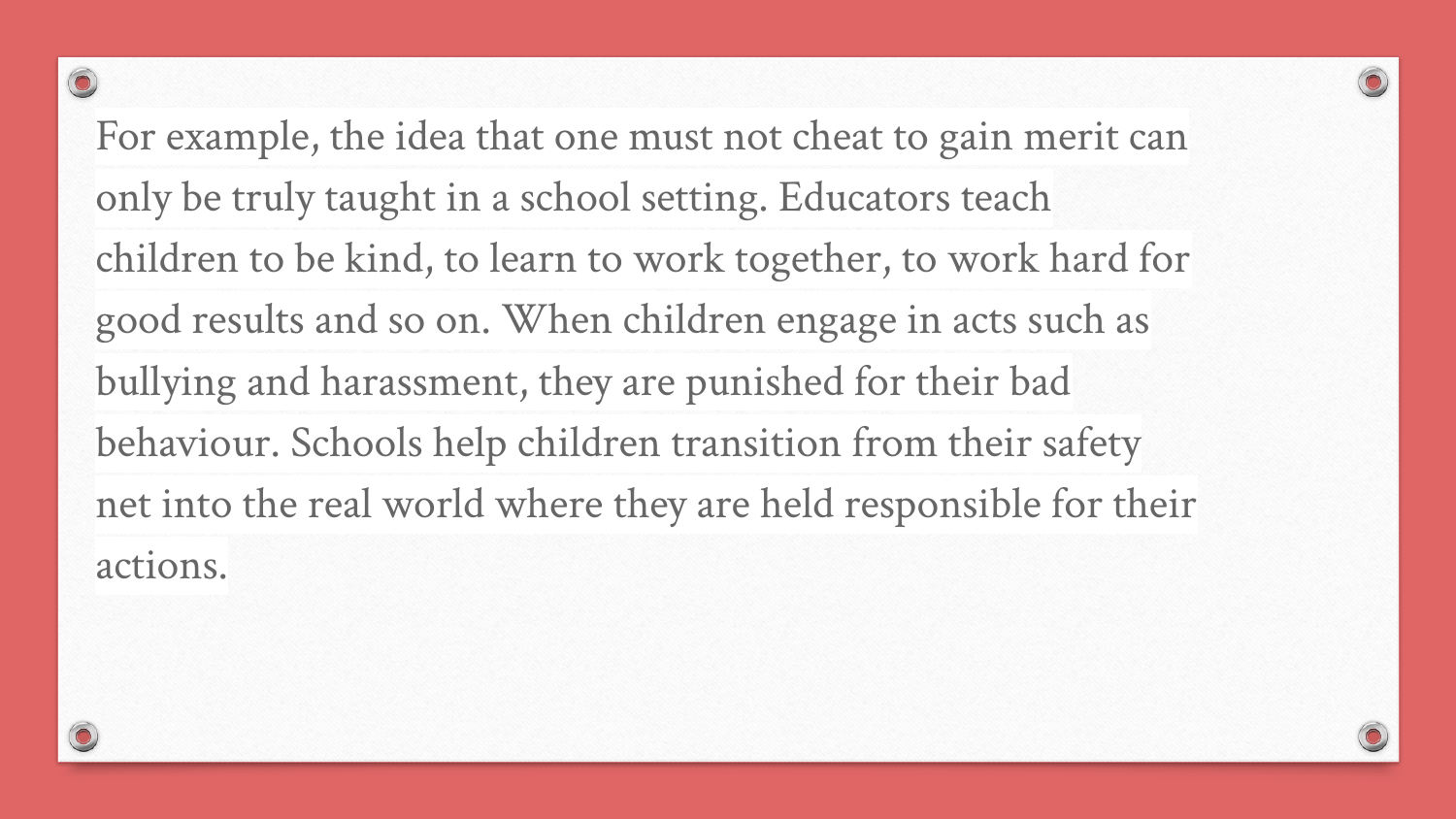

For example, the idea that one must not cheat to gain merit can only be truly taught in a school setting. Educators teach children to be kind, to learn to work together, to work hard for good results and so on. When children engage in acts such as bullying and harassment, they are punished for their bad behaviour. Schools help children transition from their safety net into the real world where they are held responsible for their actions.